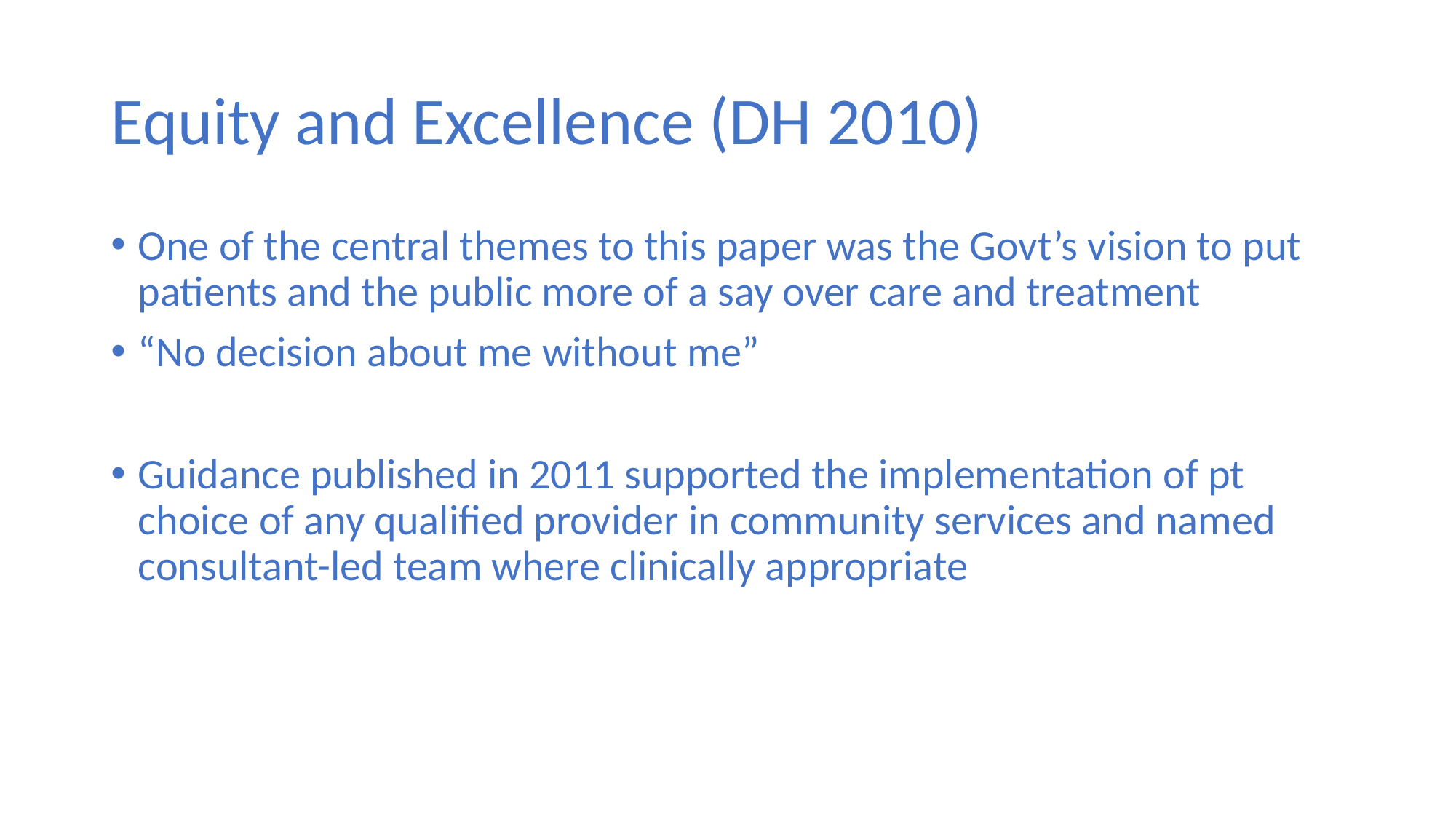

# Equity and Excellence (DH 2010)
One of the central themes to this paper was the Govt’s vision to put patients and the public more of a say over care and treatment
“No decision about me without me”

Guidance published in 2011 supported the implementation of pt choice of any qualified provider in community services and named consultant-led team where clinically appropriate